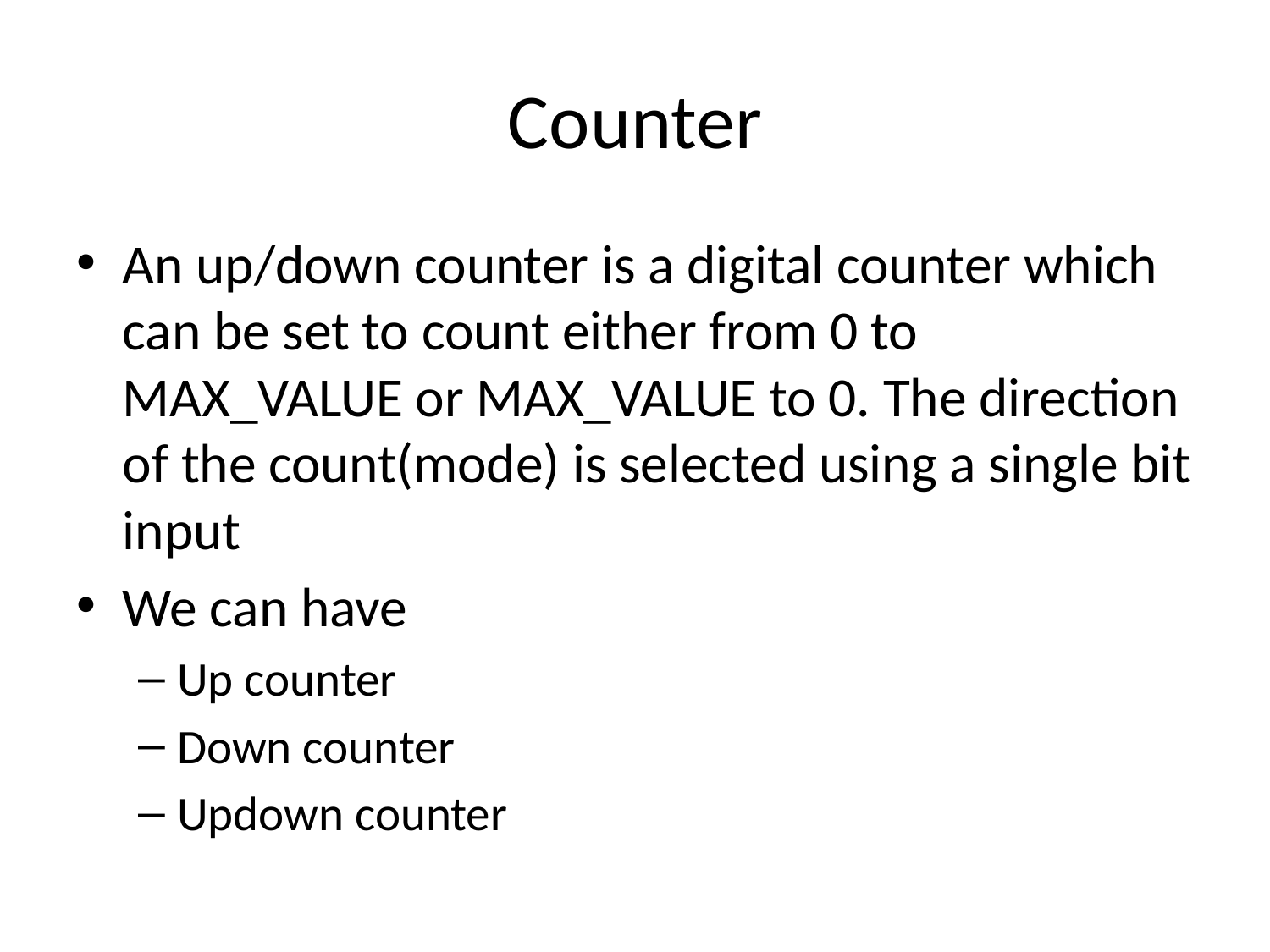

# Counter
An up/down counter is a digital counter which can be set to count either from 0 to MAX_VALUE or MAX_VALUE to 0. The direction of the count(mode) is selected using a single bit input
We can have
Up counter
Down counter
Updown counter